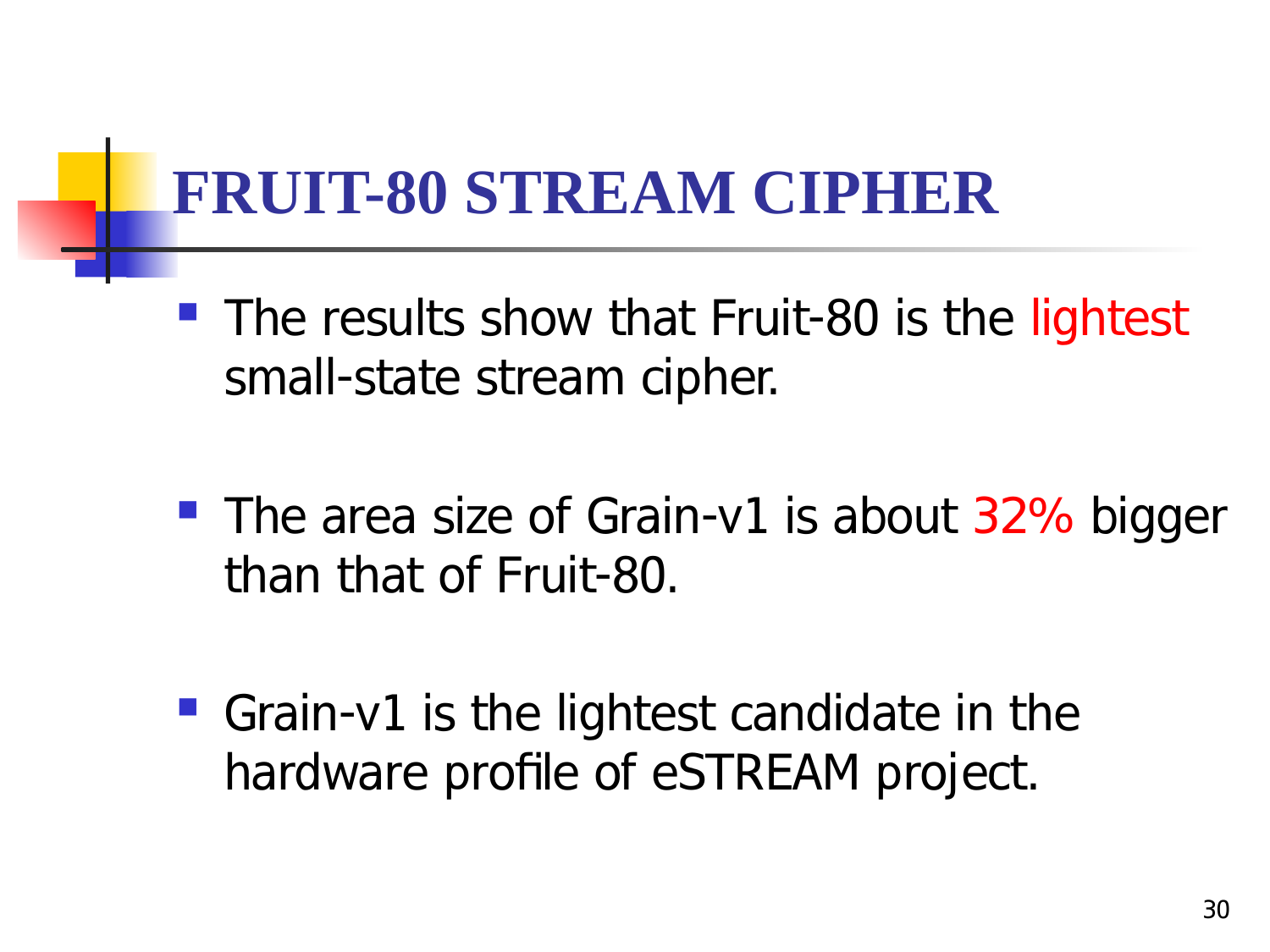

# Fruit-80 Stream cipher
The results show that Fruit-80 is the lightest small-state stream cipher.

The area size of Grain-v1 is about 32% bigger than that of Fruit-80.

Grain-v1 is the lightest candidate in the hardware profile of eSTREAM project.
30